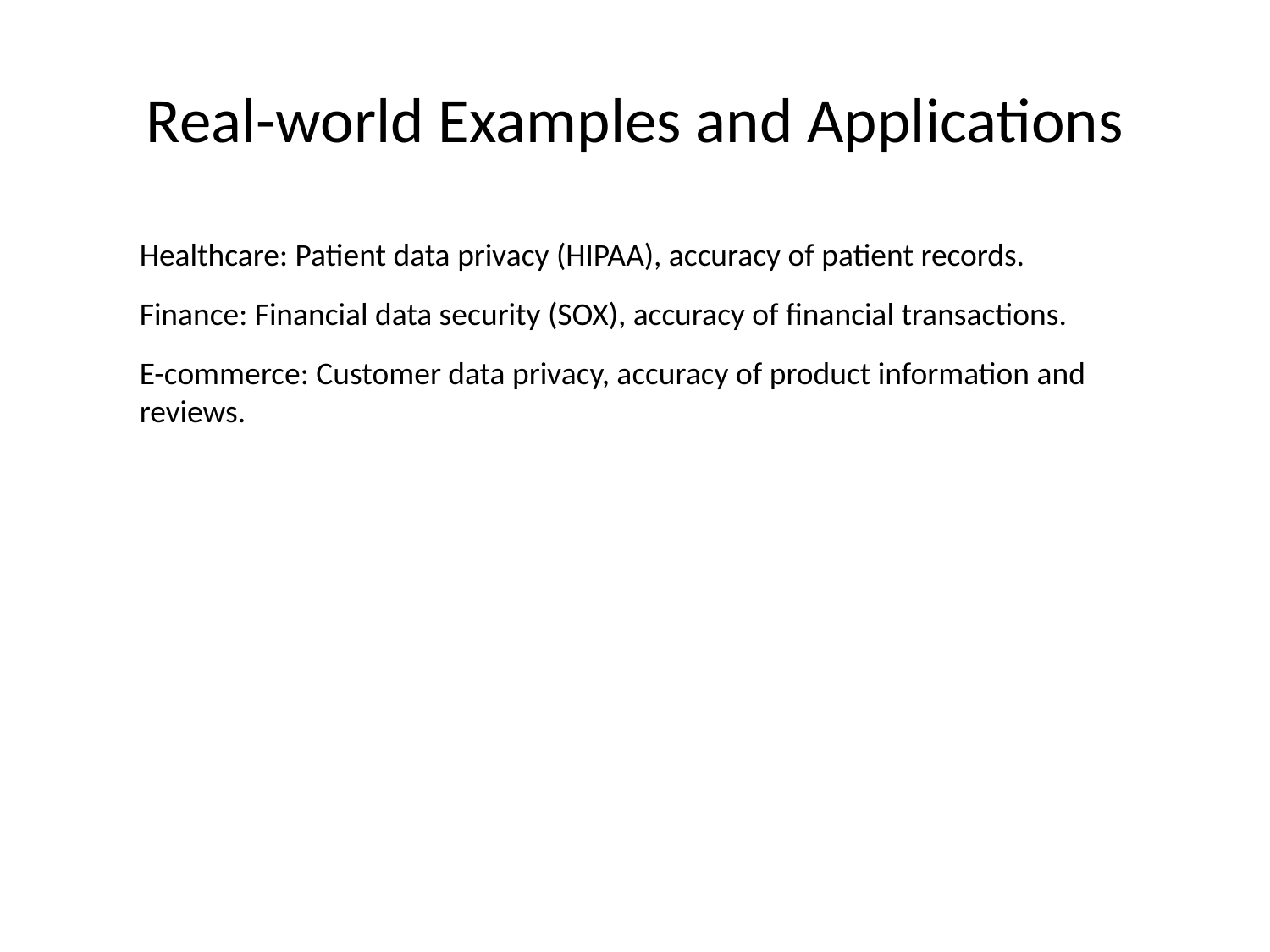

# Real-world Examples and Applications

Healthcare: Patient data privacy (HIPAA), accuracy of patient records.
Finance: Financial data security (SOX), accuracy of financial transactions.
E-commerce: Customer data privacy, accuracy of product information and reviews.